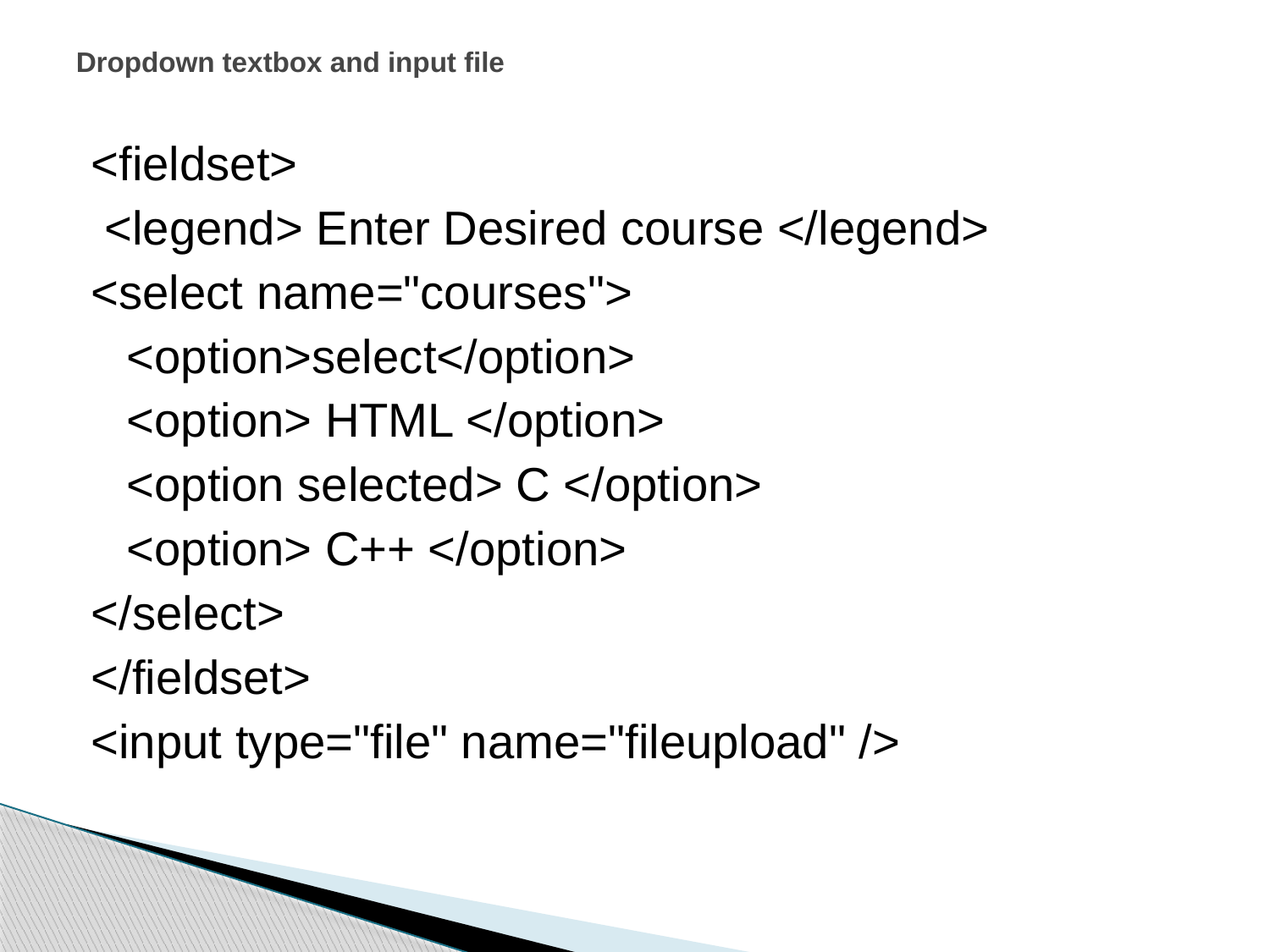

# Dropdown textbox and input file
<fieldset>
 <legend> Enter Desired course </legend>
<select name="courses">
	<option>select</option>
	<option> HTML </option>
	<option selected> C </option>
	<option> C++ </option>
</select>
</fieldset>
<input type="file" name="fileupload" />